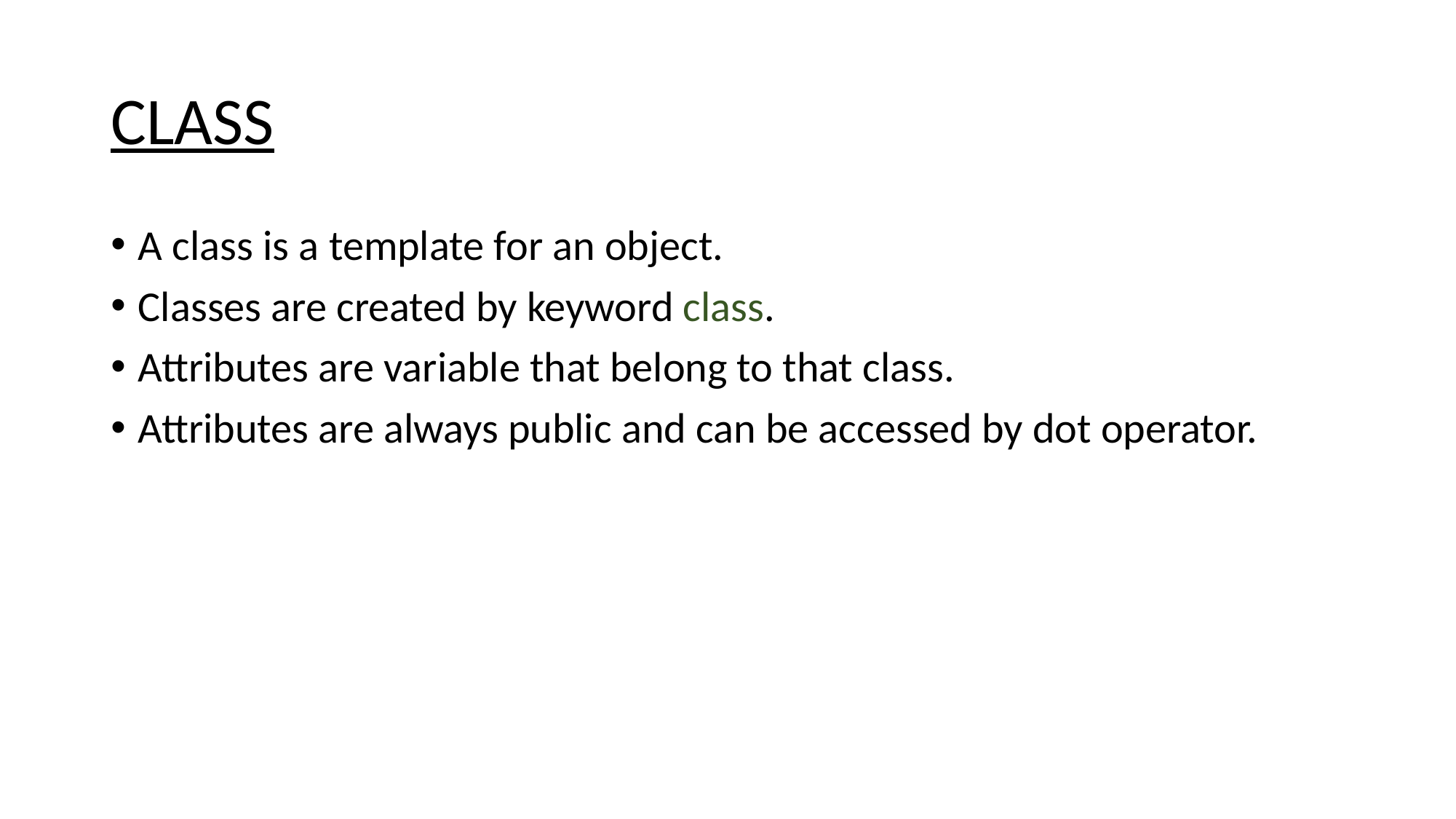

# CLASS
A class is a template for an object.
Classes are created by keyword class.
Attributes are variable that belong to that class.
Attributes are always public and can be accessed by dot operator.